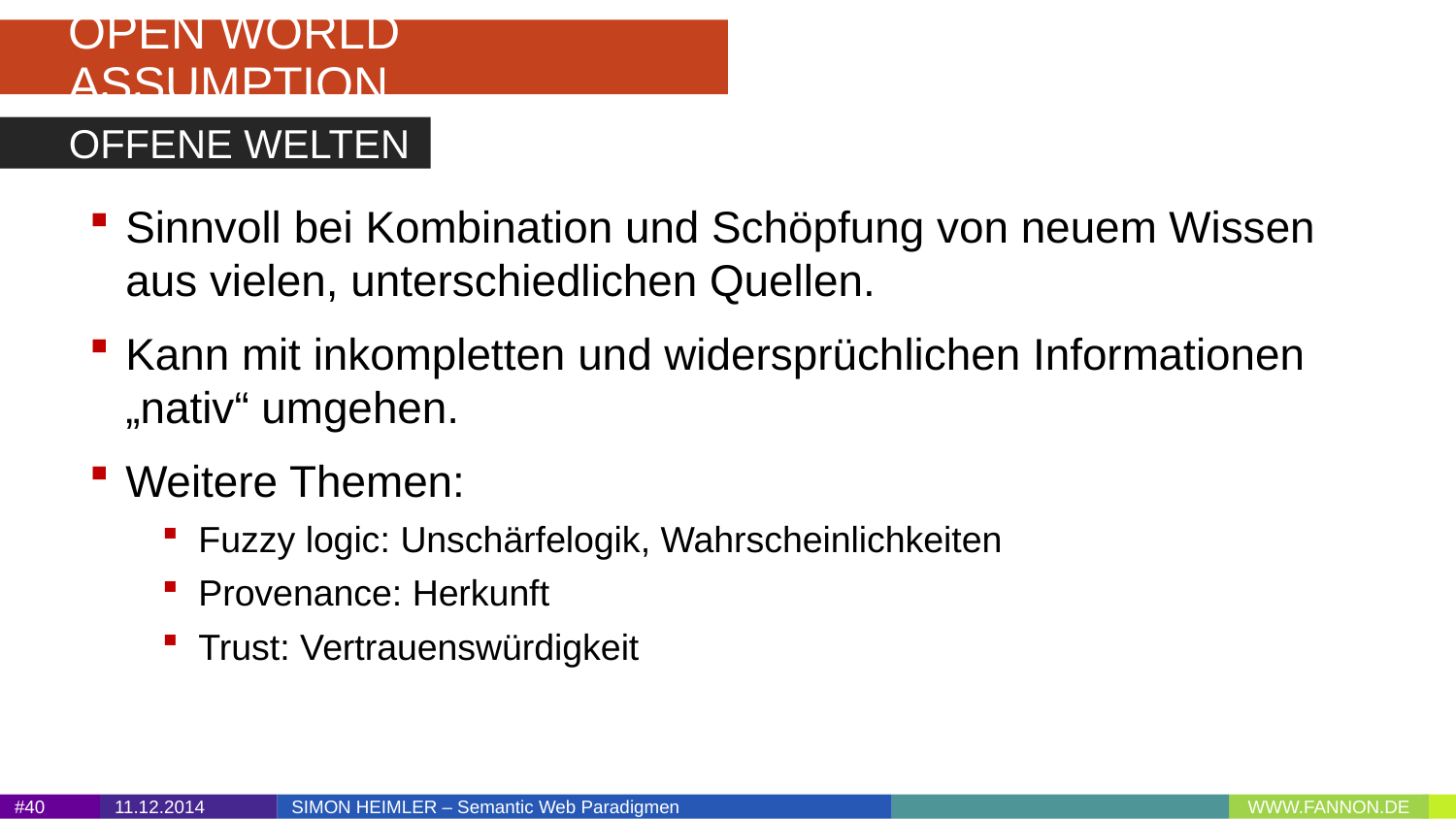

OPEN WORLD ASSUMPTION
OFFENE WELTEN

Sinnvoll bei Kombination und Schöpfung von neuem Wissen aus vielen, unterschiedlichen Quellen.
Kann mit inkompletten und widersprüchlichen Informationen „nativ“ umgehen.
Weitere Themen:
Fuzzy logic: Unschärfelogik, Wahrscheinlichkeiten
Provenance: Herkunft
Trust: Vertrauenswürdigkeit